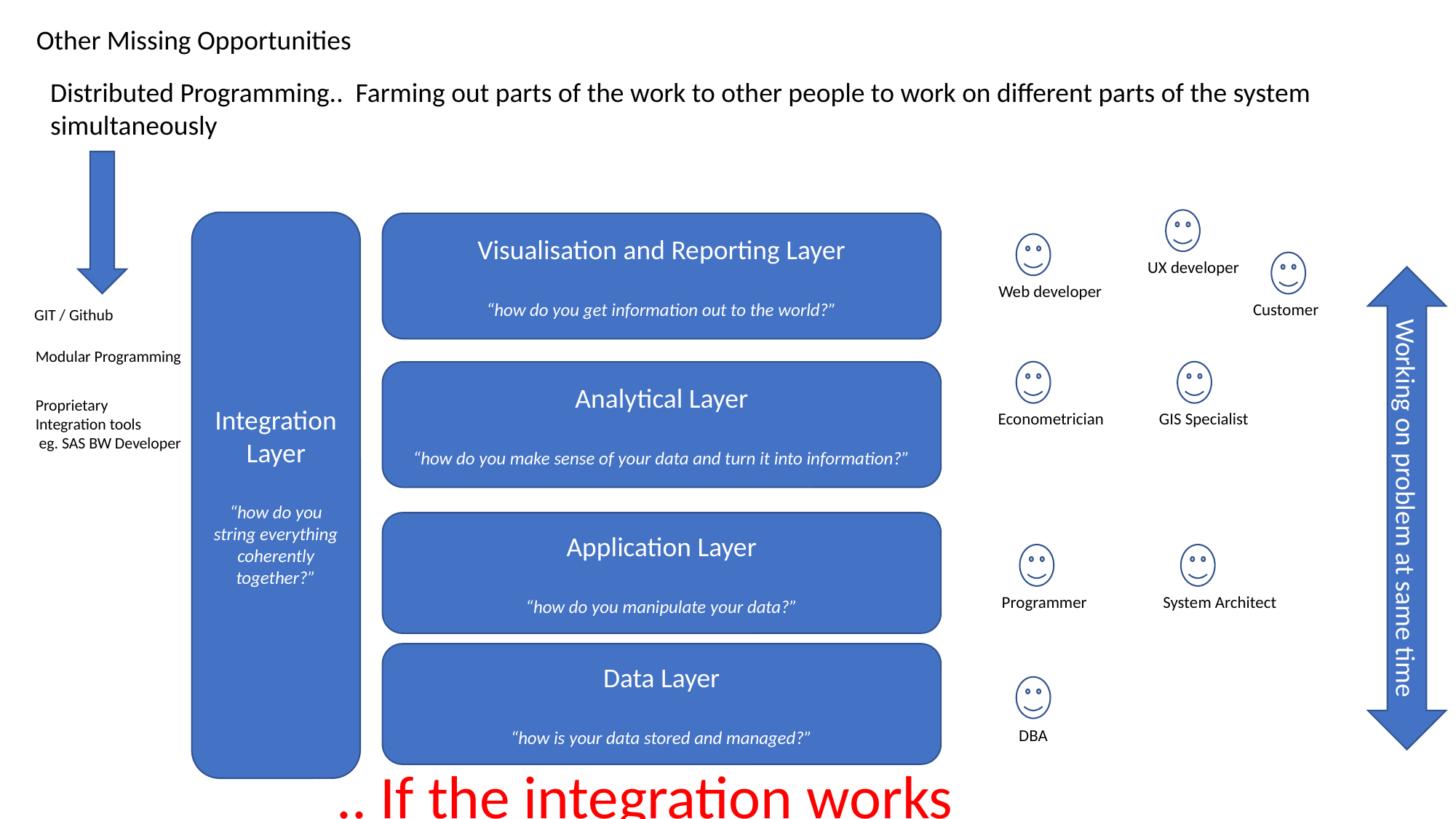

Other Missing Opportunities
Distributed Programming..  Farming out parts of the work to other people to work on different parts of the system simultaneously

Integration Layer

“how do you string everything coherently together?”
Visualisation and Reporting Layer

“how do you get information out to the world?”

UX developer

Working on problem at same time
Web developer
Customer
GIT / Github
Modular Programming

Analytical Layer

“how do you make sense of your data and turn it into information?”
Proprietary
Integration tools
 eg. SAS BW Developer
Econometrician
GIS Specialist
Application Layer

“how do you manipulate your data?”

Programmer
System Architect
Data Layer

“how is your data stored and managed?”

DBA
.. If the integration works